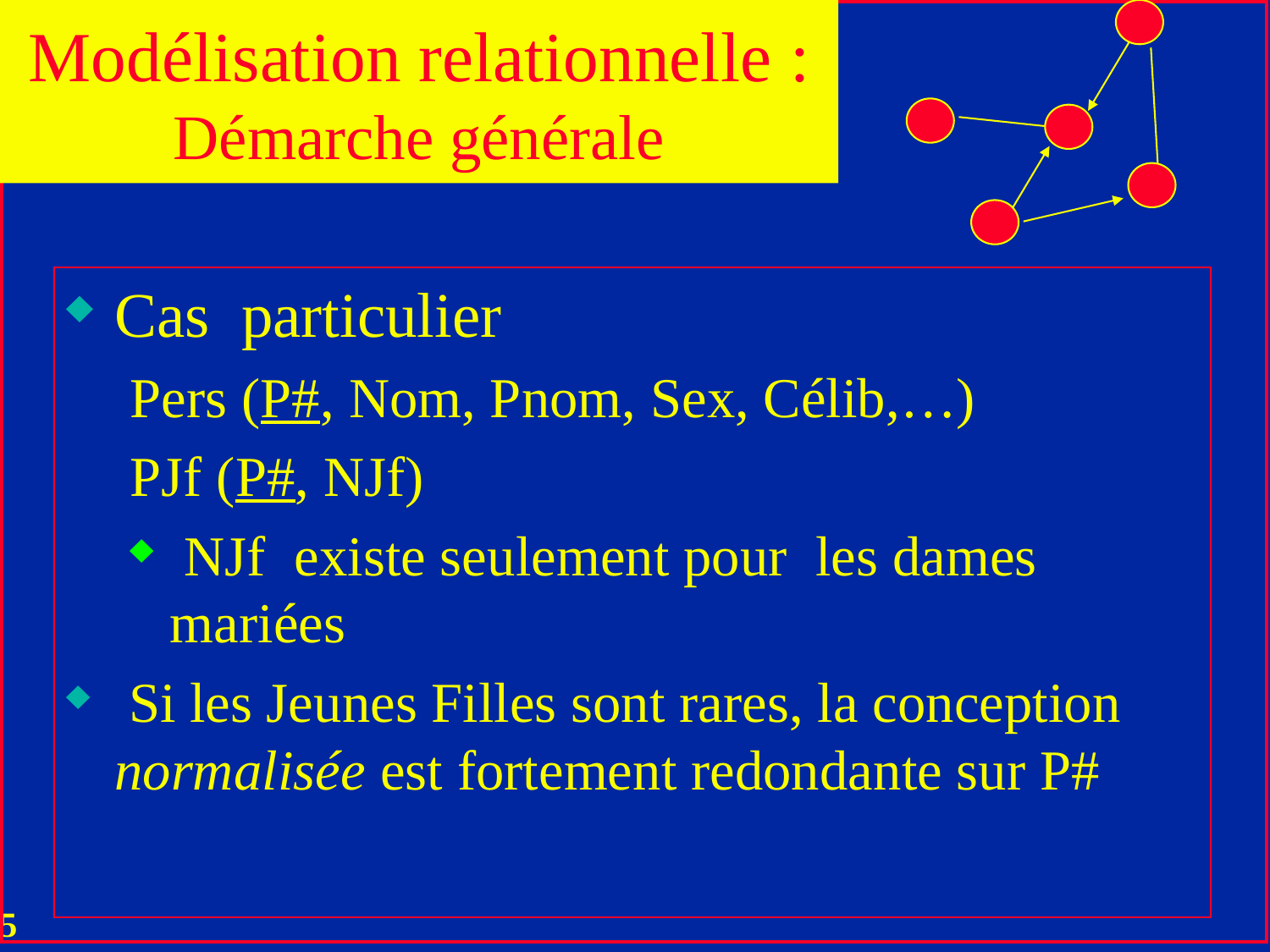

Modélisation relationnelle : Démarche générale

Cas  particulier
Pers (P#, Nom, Pnom, Sex, Célib,…)
PJf (P#, NJf)
 NJf  existe seulement pour  les dames mariées
 Si les Jeunes Filles sont rares, la conception normalisée est fortement redondante sur P#